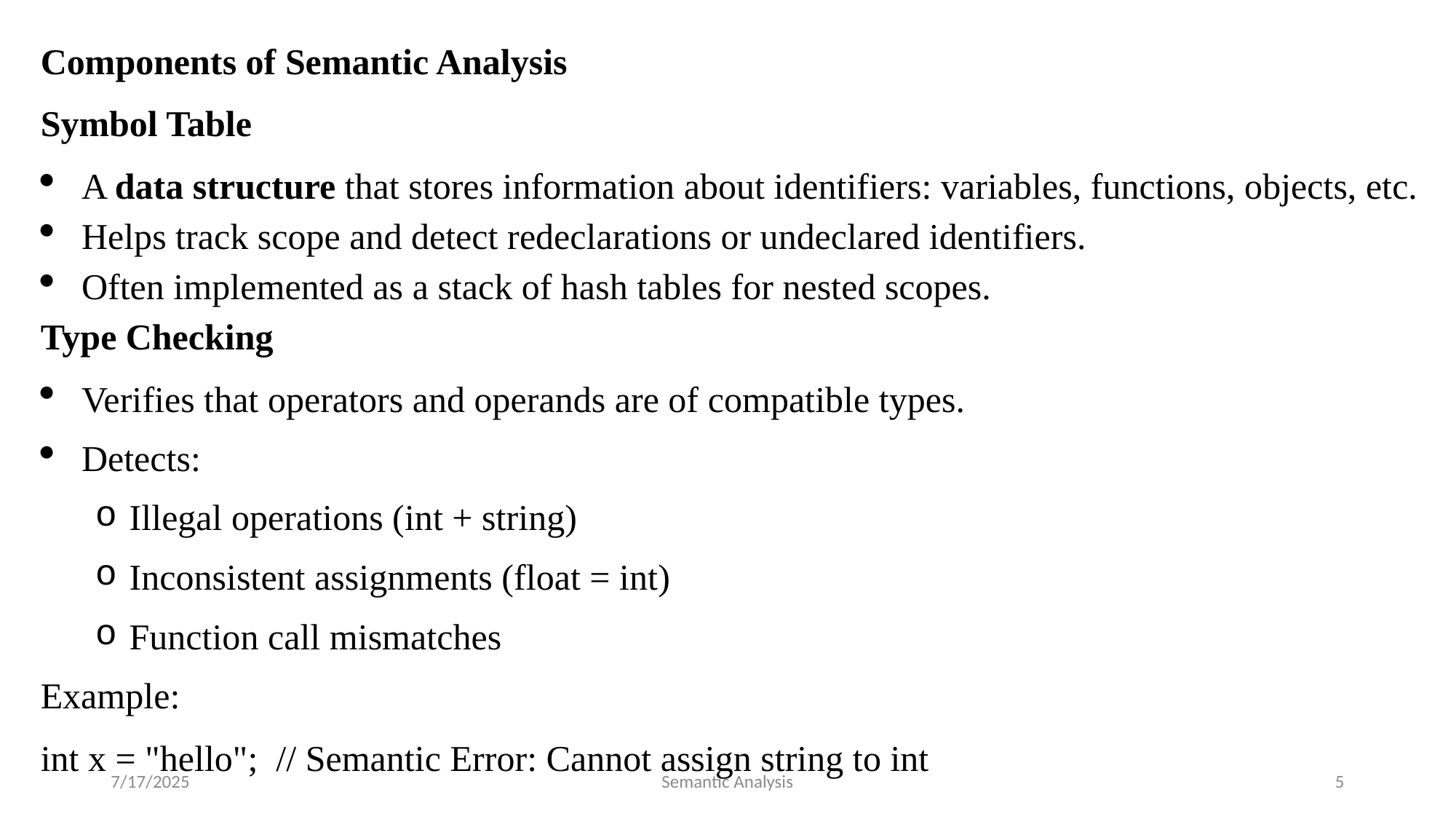

Components of Semantic Analysis
Symbol Table
A data structure that stores information about identifiers: variables, functions, objects, etc.
Helps track scope and detect redeclarations or undeclared identifiers.
Often implemented as a stack of hash tables for nested scopes.
Type Checking
Verifies that operators and operands are of compatible types.
Detects:
Illegal operations (int + string)
Inconsistent assignments (float = int)
Function call mismatches
Example:
int x = "hello";  // Semantic Error: Cannot assign string to int
7/17/2025
Semantic Analysis
5